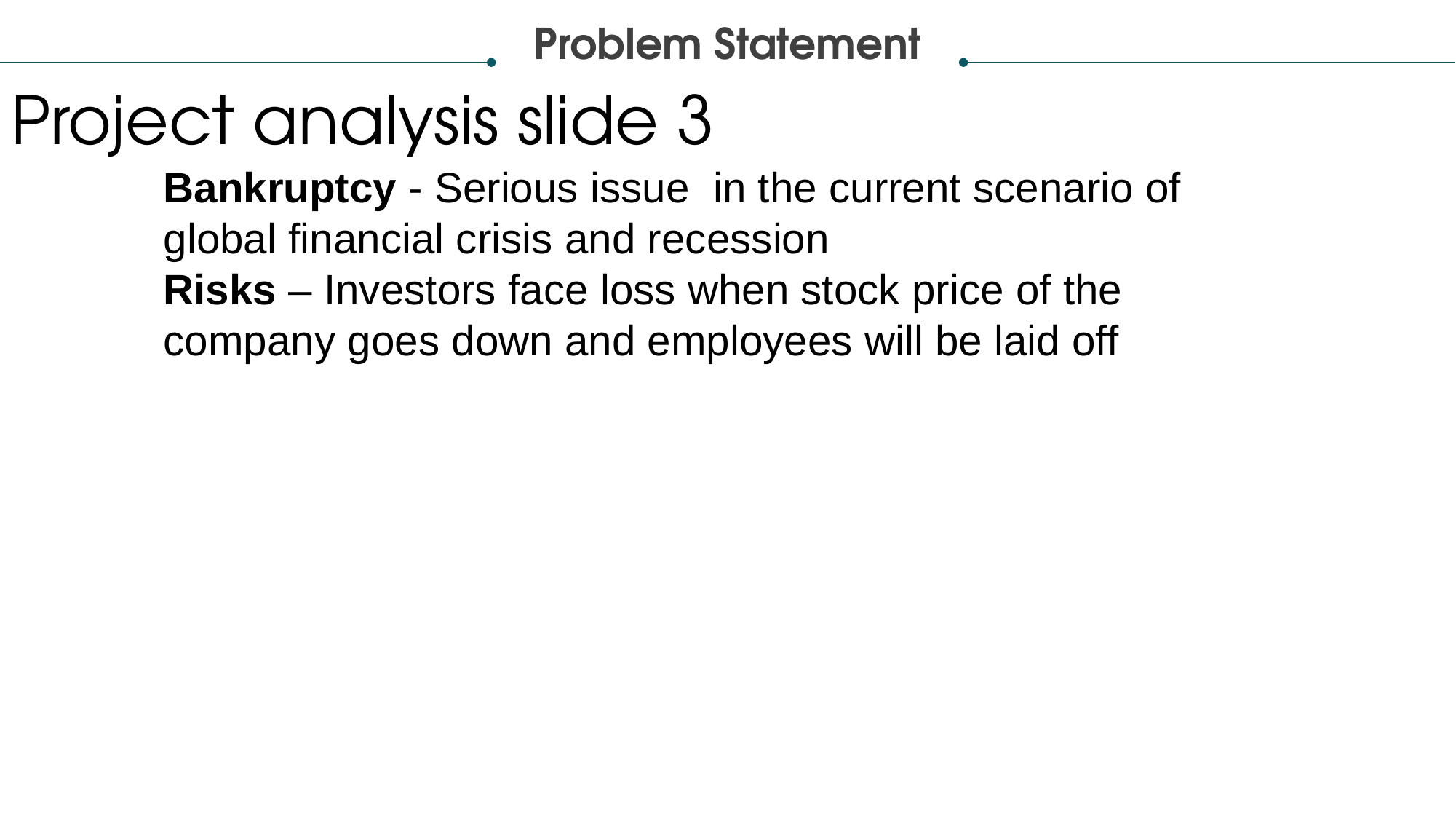

Problem Statement
Project analysis slide 3
Bankruptcy - Serious issue  in the current scenario of global financial crisis and recession
Risks – Investors face loss when stock price of the company goes down and employees will be laid off

PROBLEM STATEMENT & OBJECTIVE
DATA FACTS
EDA
Classification Models
Metrics & Interpretation
No missing data
No duplicate values
10% outliers.
Non unique column – “ Liability-Assests Flag”
Imbalanced data
Standard Scaling of data
Logistic Regression
K Nearest Neighbor
Decision Tree
Random Forest
Gradient Boost
Support Vector Machine
Source - Taiwan Economic Journal  1999 to 2009
Predictor variables – Numerical -  94
Target variable Categorical (Nominal)– 1,0

Designing an ML model to predict the bankruptcy
Accuracy score
Precision
Recall
F1 score
ROC-AUC
.